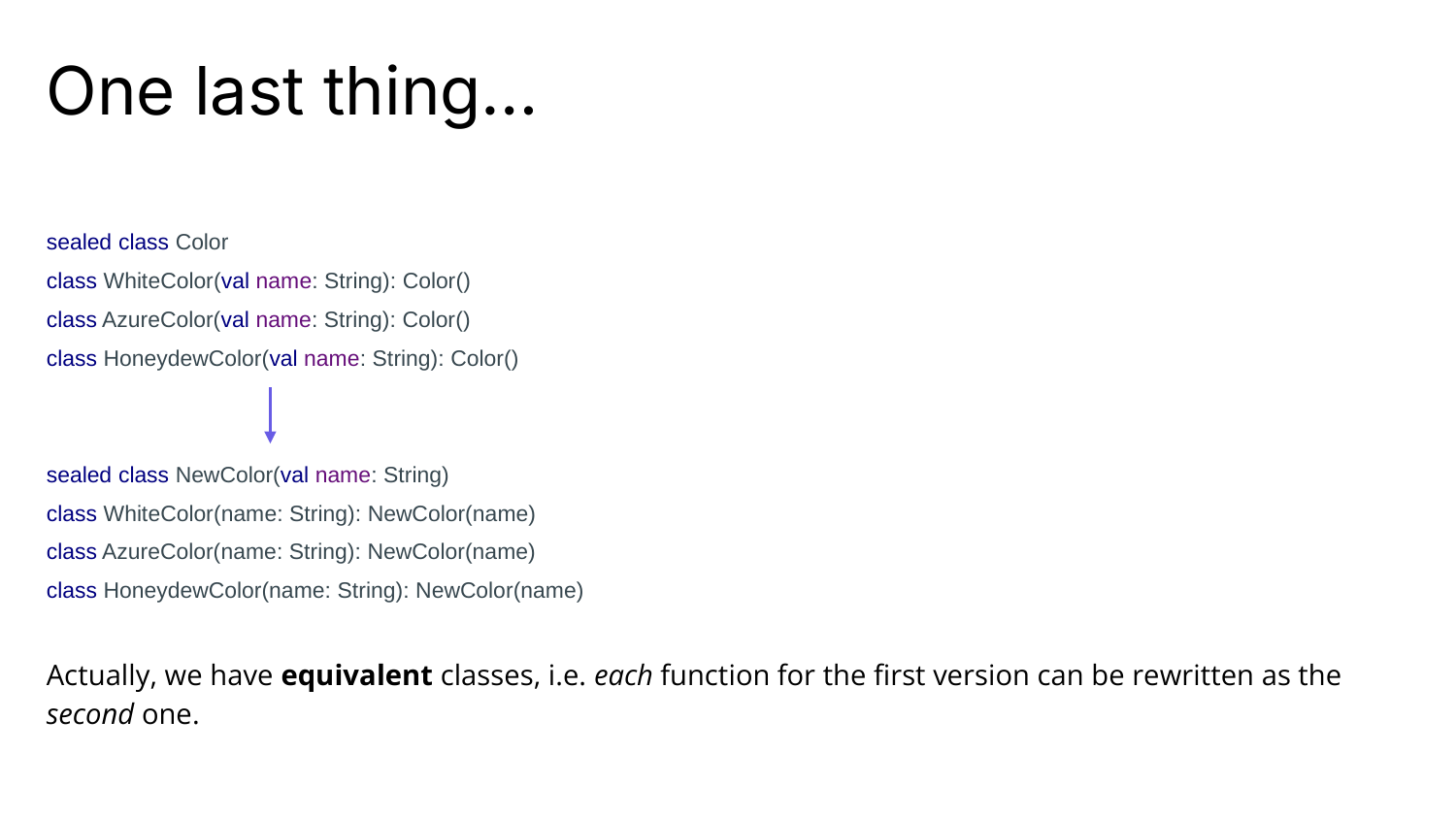

# One last thing…
sealed class Color
class WhiteColor(val name: String): Color()
class AzureColor(val name: String): Color()
class HoneydewColor(val name: String): Color()

sealed class NewColor(val name: String)
class WhiteColor(name: String): NewColor(name)
class AzureColor(name: String): NewColor(name)
class HoneydewColor(name: String): NewColor(name)

Actually, we have equivalent classes, i.e. each function for the first version can be rewritten as the second one.